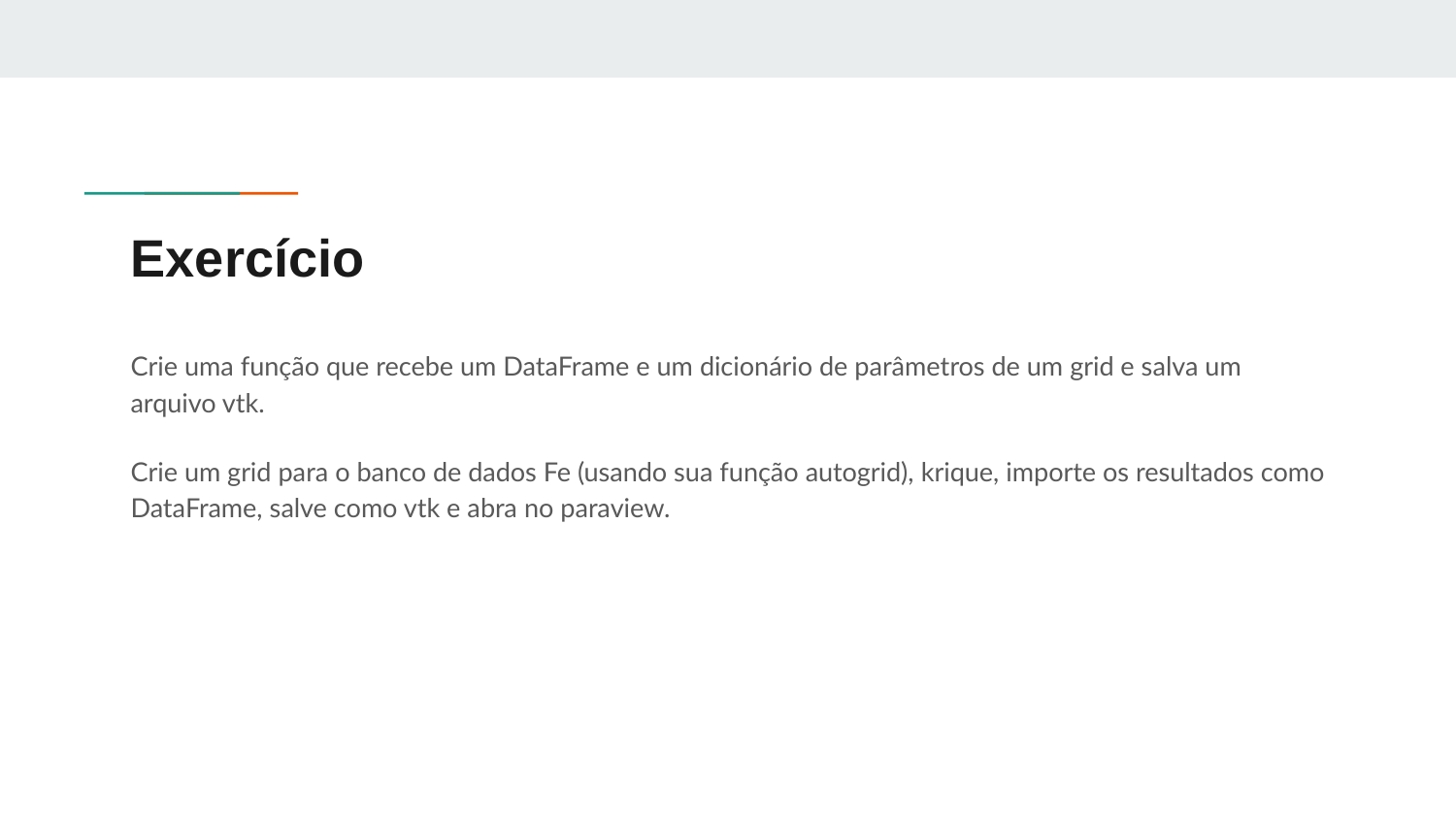

# Exercício
Crie uma função que recebe um DataFrame e um dicionário de parâmetros de um grid e salva um arquivo vtk.
Crie um grid para o banco de dados Fe (usando sua função autogrid), krique, importe os resultados como DataFrame, salve como vtk e abra no paraview.